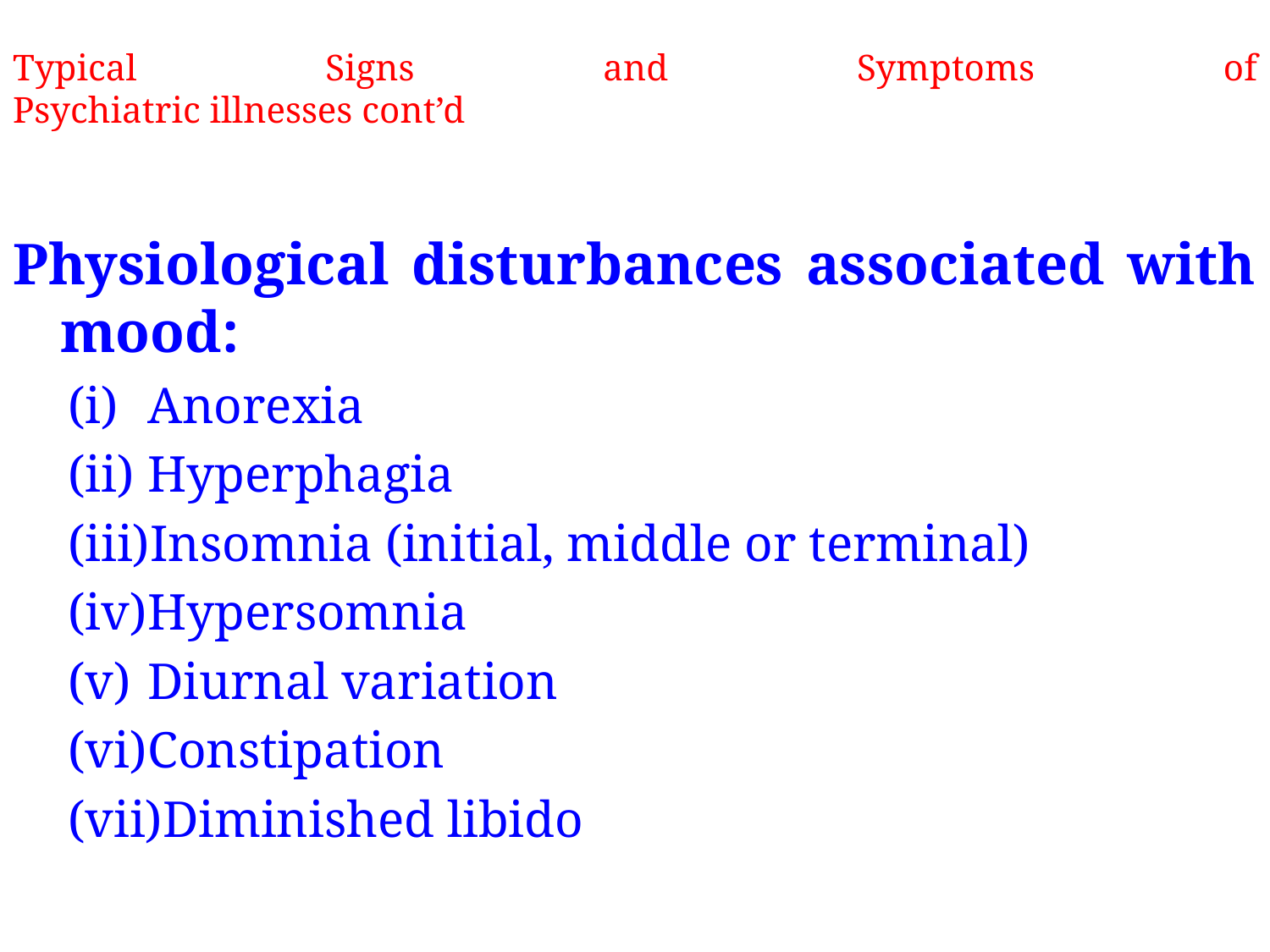

# Typical Signs and Symptoms of Psychiatric illnesses cont’d
Physiological disturbances associated with mood:
Anorexia
Hyperphagia
Insomnia (initial, middle or terminal)
Hypersomnia
Diurnal variation
Constipation
Diminished libido